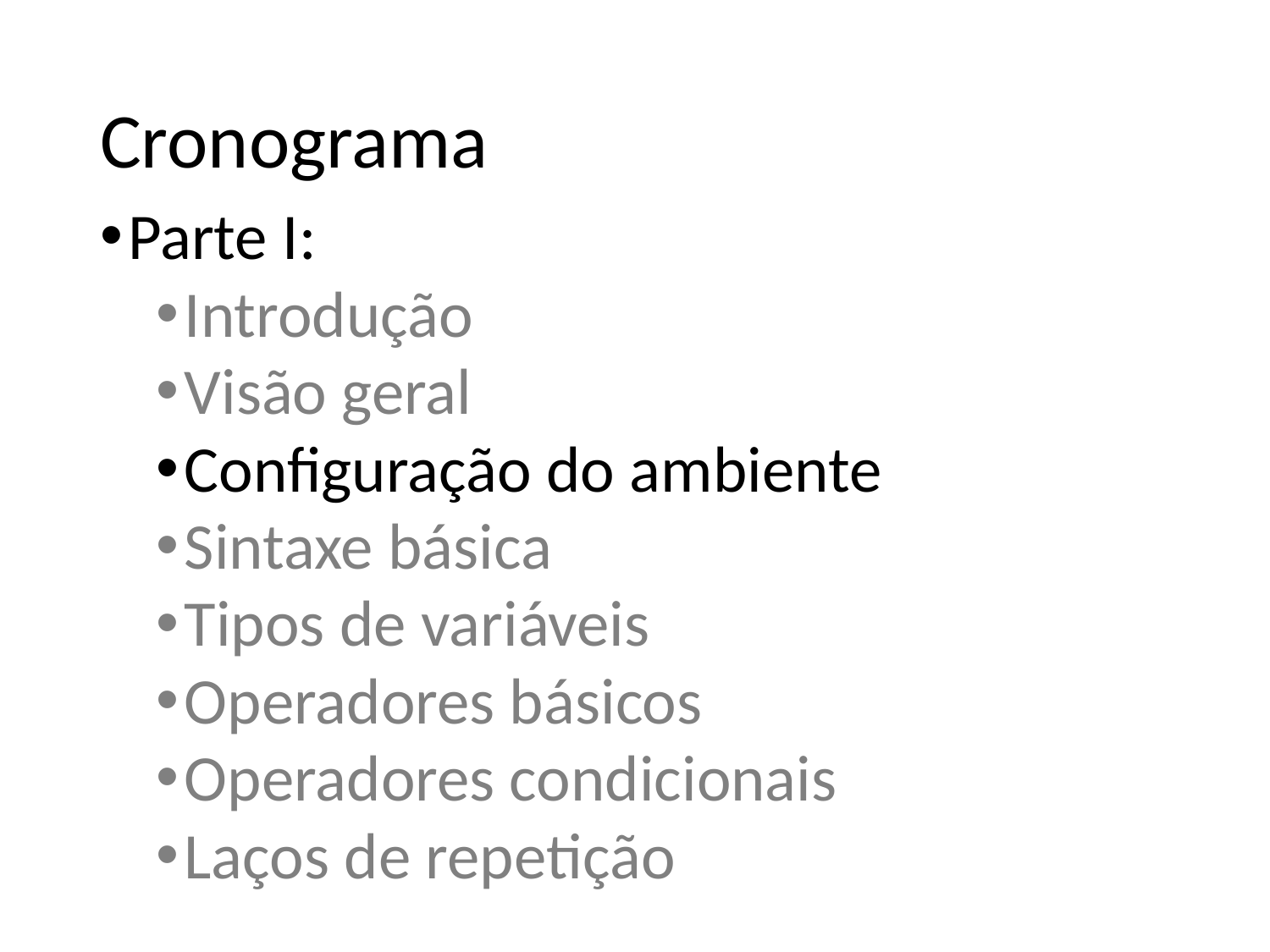

# Cronograma
Parte I:
Introdução
Visão geral
Configuração do ambiente
Sintaxe básica
Tipos de variáveis
Operadores básicos
Operadores condicionais
Laços de repetição